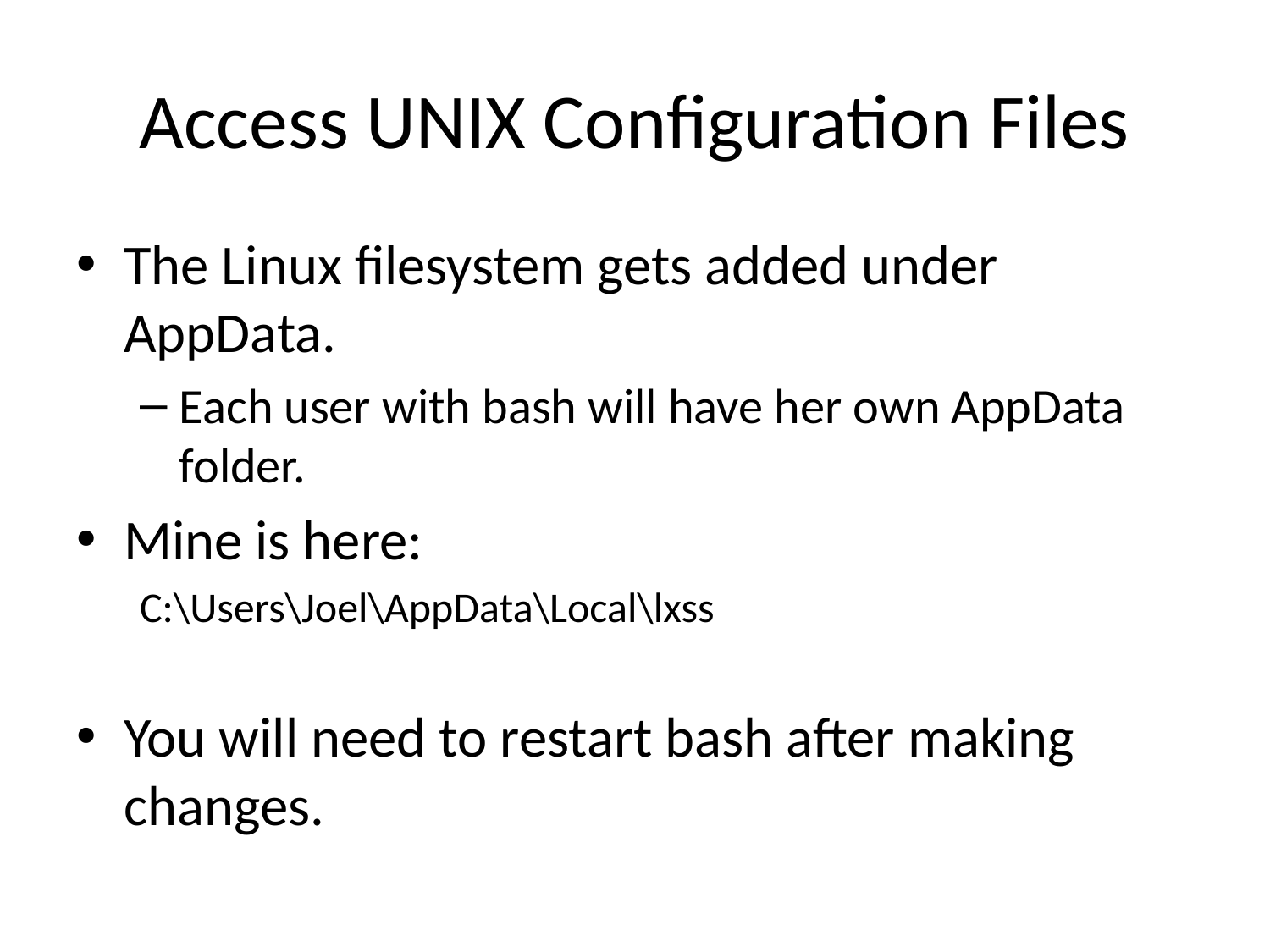

# Access UNIX Configuration Files
The Linux filesystem gets added under AppData.
Each user with bash will have her own AppData folder.
Mine is here:
C:\Users\Joel\AppData\Local\lxss

You will need to restart bash after making changes.